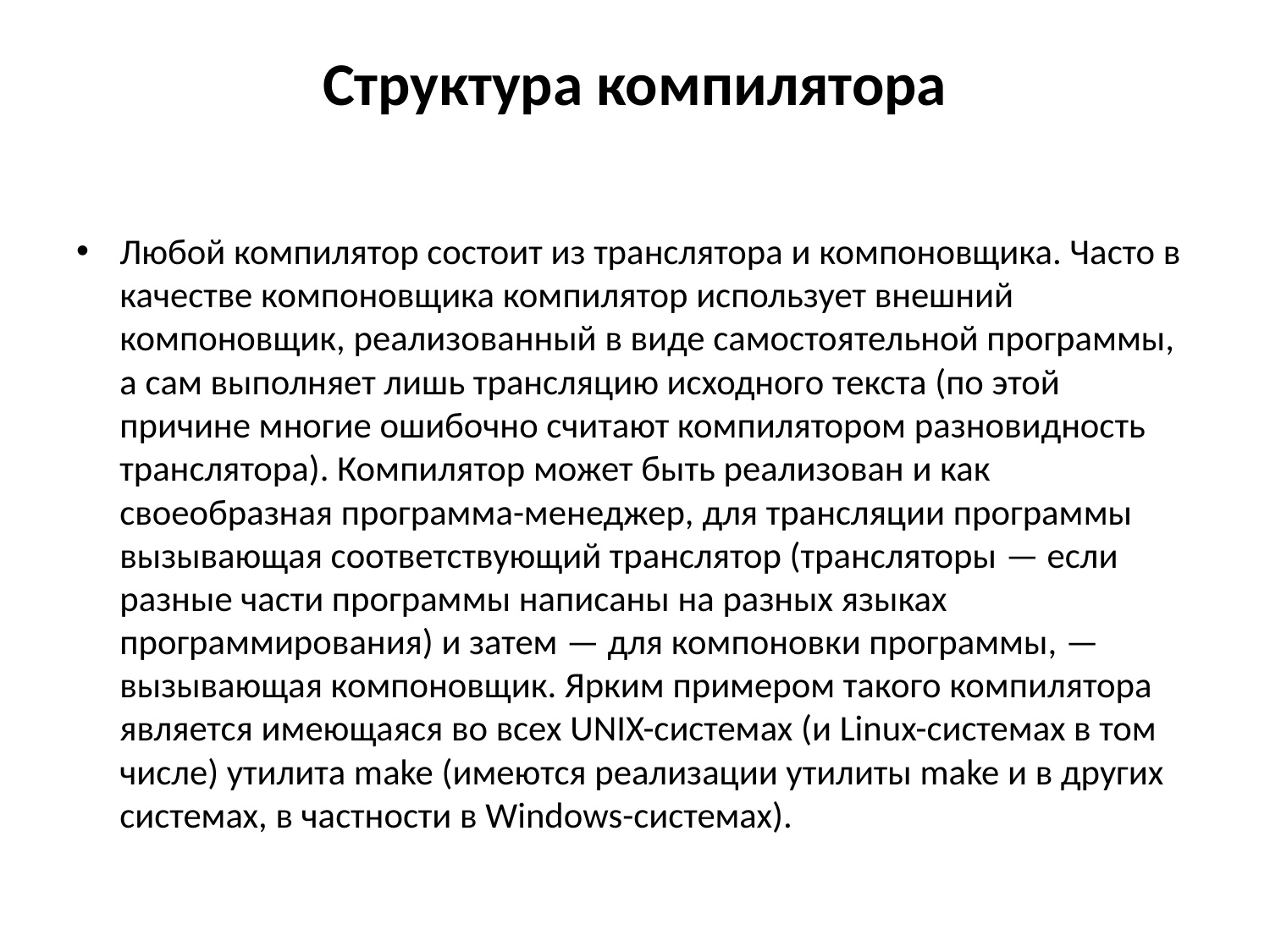

# Структура компилятора
Любой компилятор состоит из транслятора и компоновщика. Часто в качестве компоновщика компилятор использует внешний компоновщик, реализованный в виде самостоятельной программы, а сам выполняет лишь трансляцию исходного текста (по этой причине многие ошибочно считают компилятором разновидность транслятора). Компилятор может быть реализован и как своеобразная программа-менеджер, для трансляции программы вызывающая соответствующий транслятор (трансляторы — если разные части программы написаны на разных языках программирования) и затем — для компоновки программы, — вызывающая компоновщик. Ярким примером такого компилятора является имеющаяся во всех UNIX-системах (и Linux-системах в том числе) утилита make (имеются реализации утилиты make и в других системах, в частности в Windows-системах).